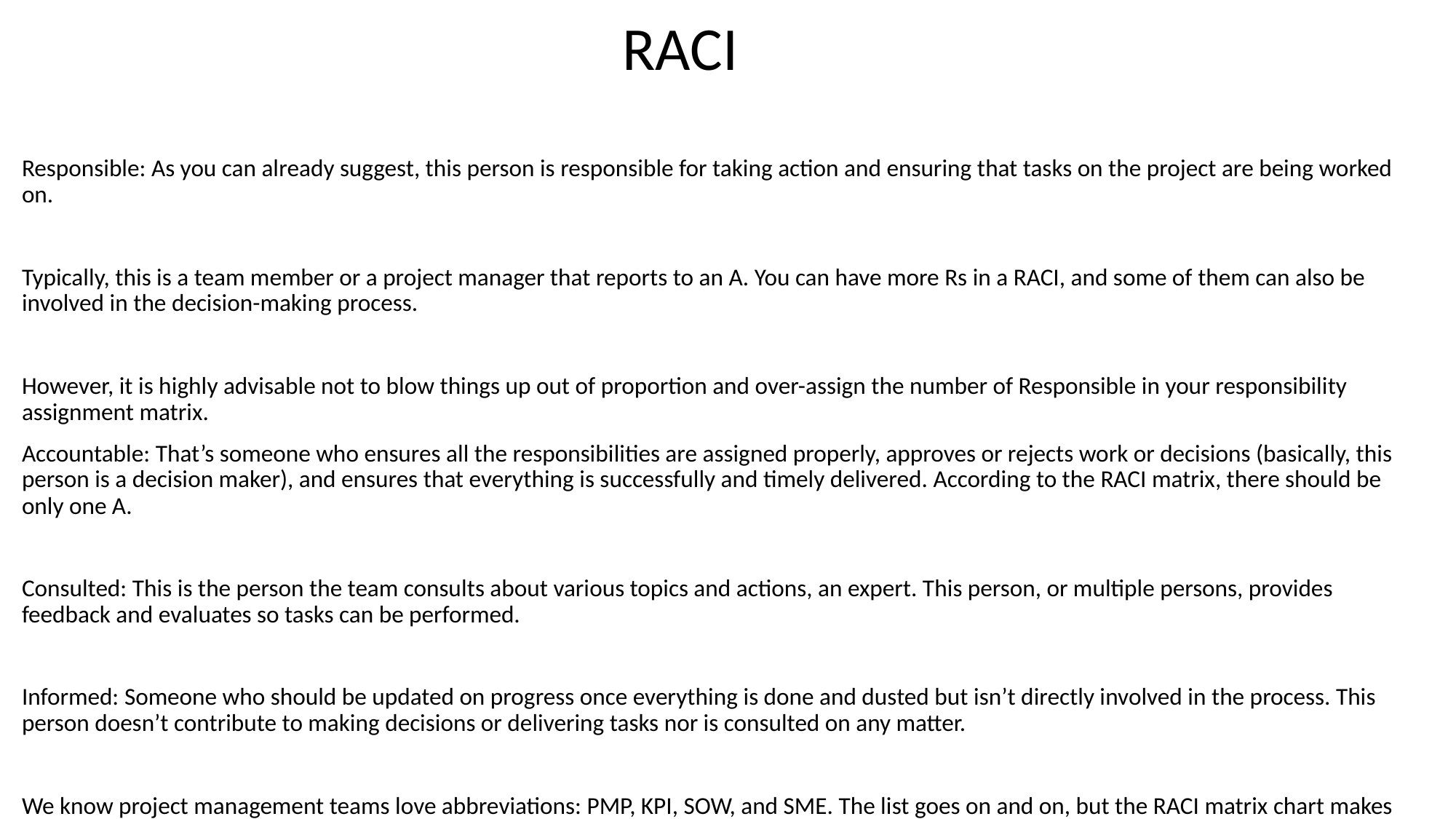

# RACI

Responsible: As you can already suggest, this person is responsible for taking action and ensuring that tasks on the project are being worked on.

Typically, this is a team member or a project manager that reports to an A. You can have more Rs in a RACI, and some of them can also be involved in the decision-making process.

However, it is highly advisable not to blow things up out of proportion and over-assign the number of Responsible in your responsibility assignment matrix.
Accountable: That’s someone who ensures all the responsibilities are assigned properly, approves or rejects work or decisions (basically, this person is a decision maker), and ensures that everything is successfully and timely delivered. According to the RACI matrix, there should be only one A.

Consulted: This is the person the team consults about various topics and actions, an expert. This person, or multiple persons, provides feedback and evaluates so tasks can be performed.

Informed: Someone who should be updated on progress once everything is done and dusted but isn’t directly involved in the process. This person doesn’t contribute to making decisions or delivering tasks nor is consulted on any matter.

We know project management teams love abbreviations: PMP, KPI, SOW, and SME. The list goes on and on, but the RACI matrix chart makes it a breeze to scheme out key decisions, tasks, milestones, and roles.